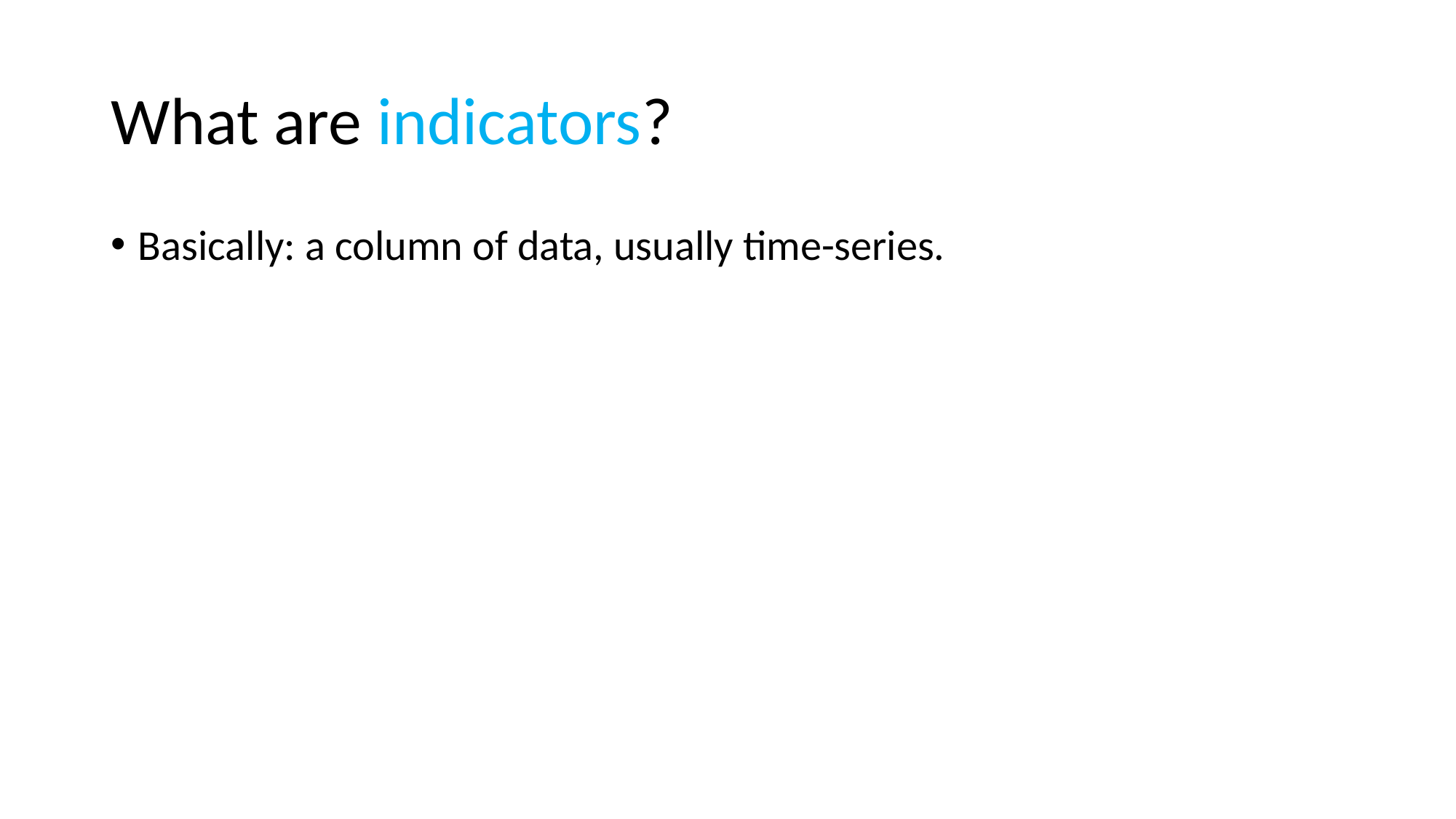

# What are indicators?
Basically: a column of data, usually time-series.